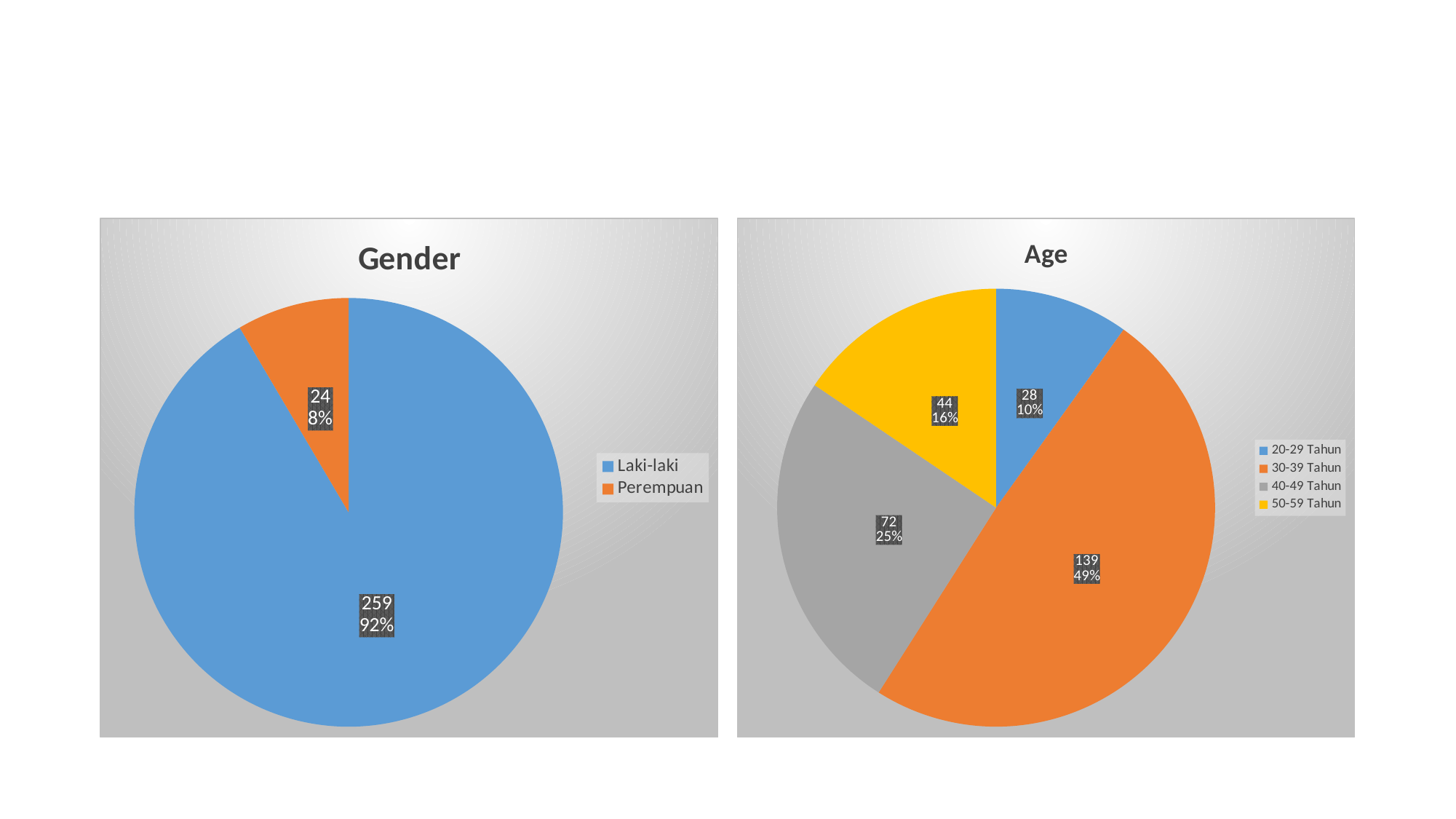

#

### Chart: Gender

| Category |  |
|---|---|
| Laki-laki | 259.0 |
| Perempuan | 24.0 |

### Chart: Age

| Category |  |
|---|---|
| 20-29 Tahun | 28.0 |
| 30-39 Tahun | 139.0 |
| 40-49 Tahun | 72.0 |
| 50-59 Tahun | 44.0 |